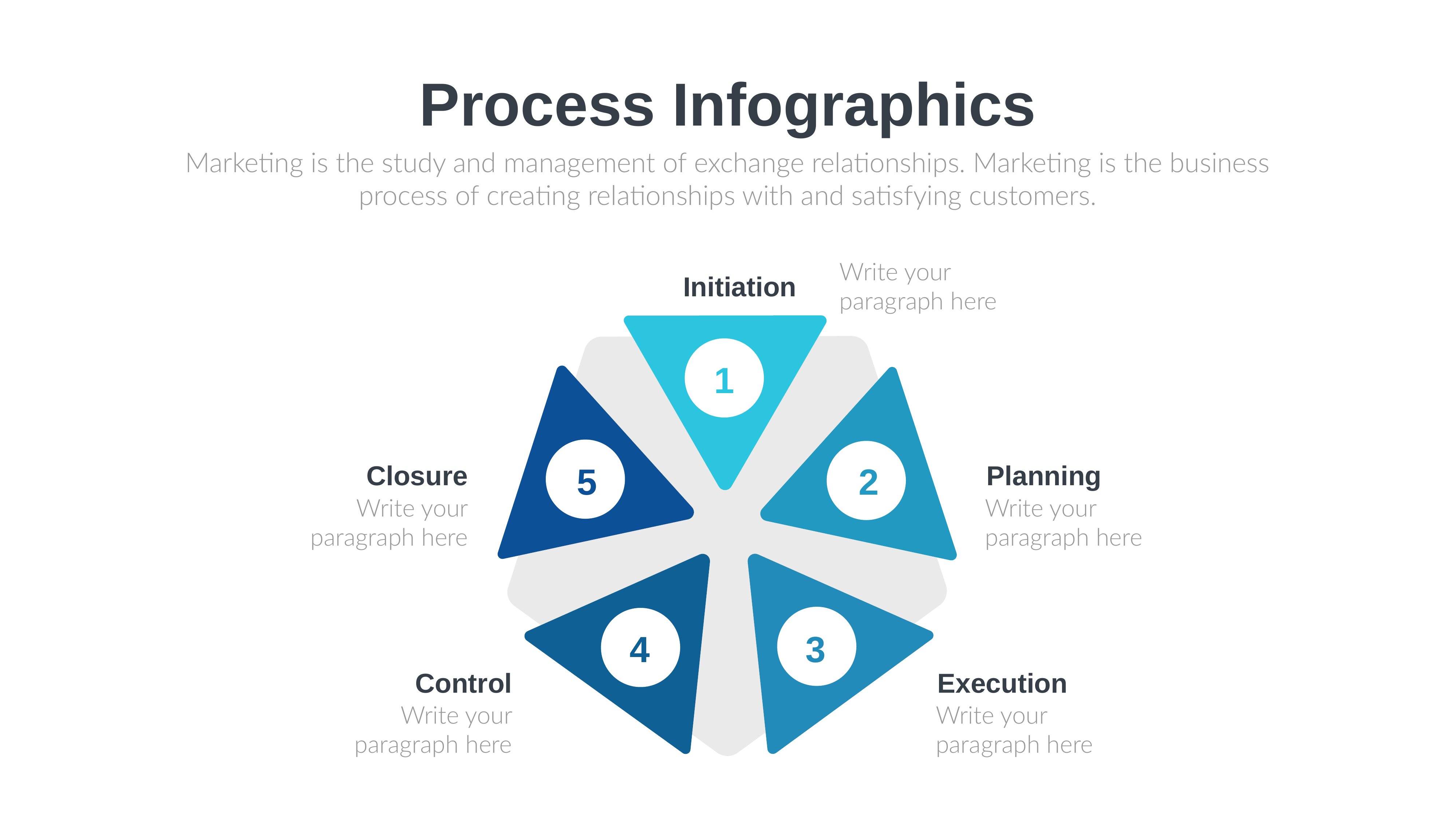

Process Infographics
Marketing is the study and management of exchange relationships. Marketing is the business process of creating relationships with and satisfying customers.

1
5
2
4
3
Write your paragraph here
Initiation
Closure
Write your paragraph here
Planning
Write your paragraph here
Control
Write your paragraph here
Execution
Write your paragraph here